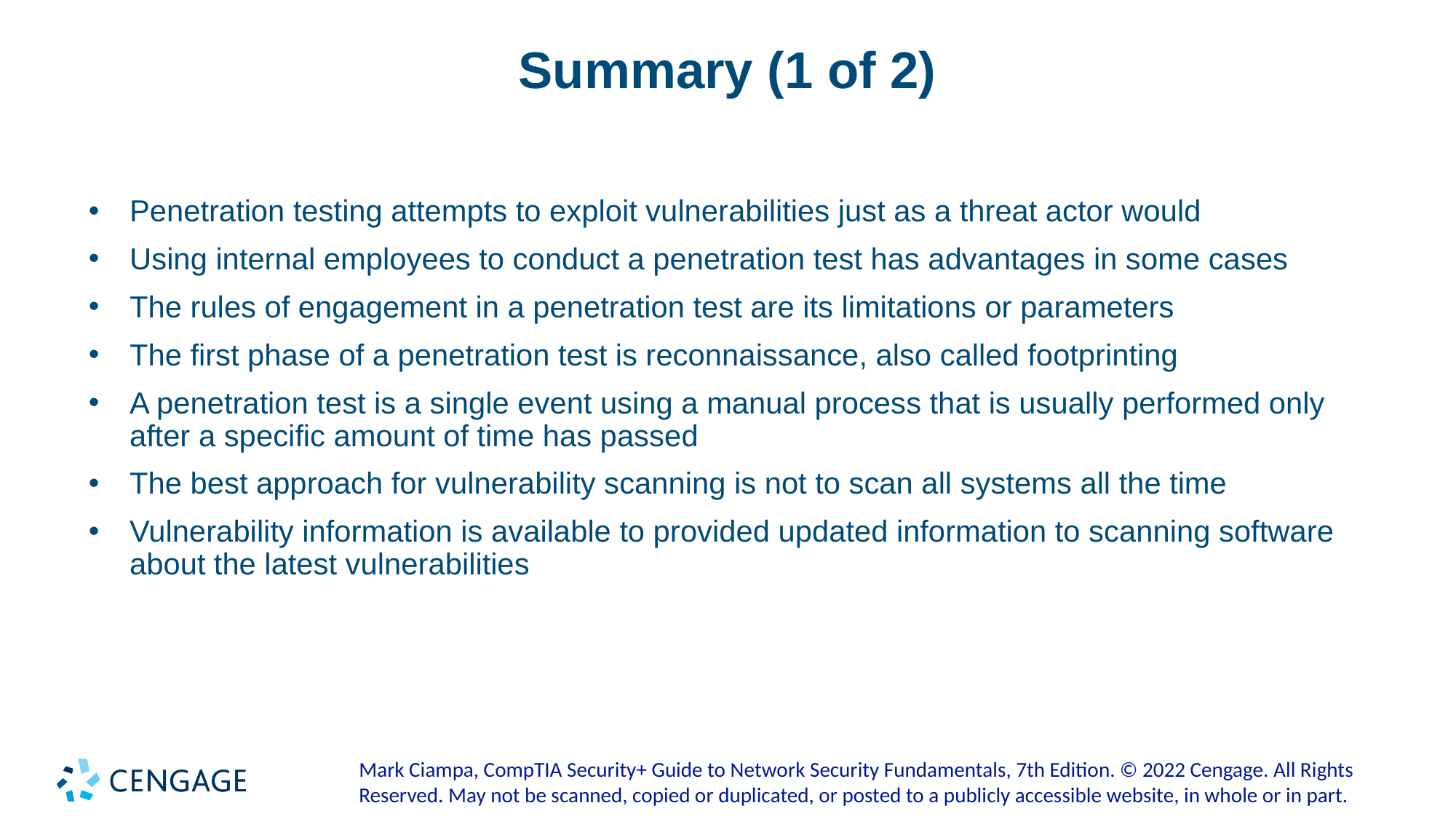

# Summary (1 of 2)
Penetration testing attempts to exploit vulnerabilities just as a threat actor would
Using internal employees to conduct a penetration test has advantages in some cases
The rules of engagement in a penetration test are its limitations or parameters
The first phase of a penetration test is reconnaissance, also called footprinting
A penetration test is a single event using a manual process that is usually performed only after a specific amount of time has passed
The best approach for vulnerability scanning is not to scan all systems all the time
Vulnerability information is available to provided updated information to scanning software about the latest vulnerabilities